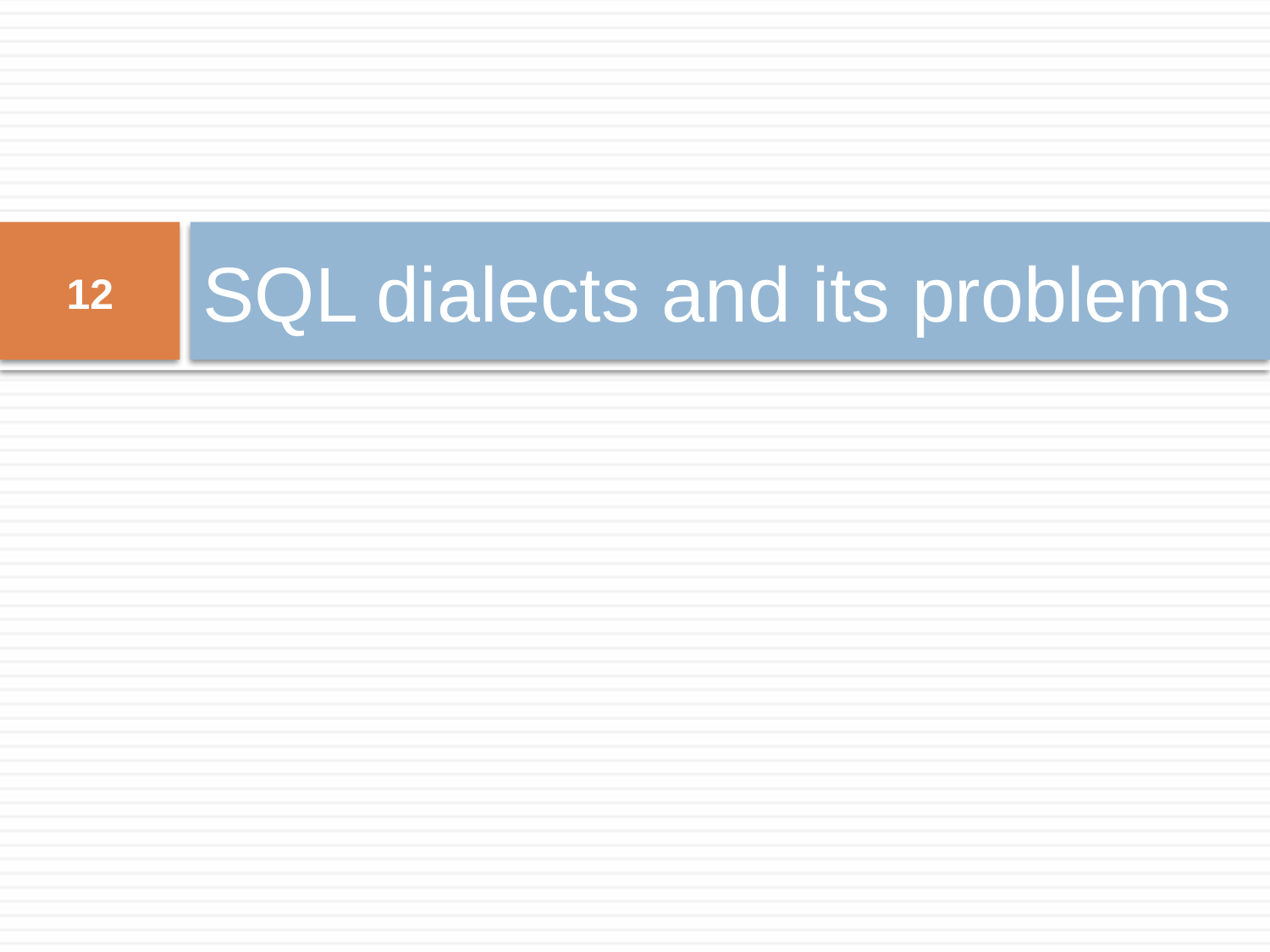

# SQL dialects and its problems
12